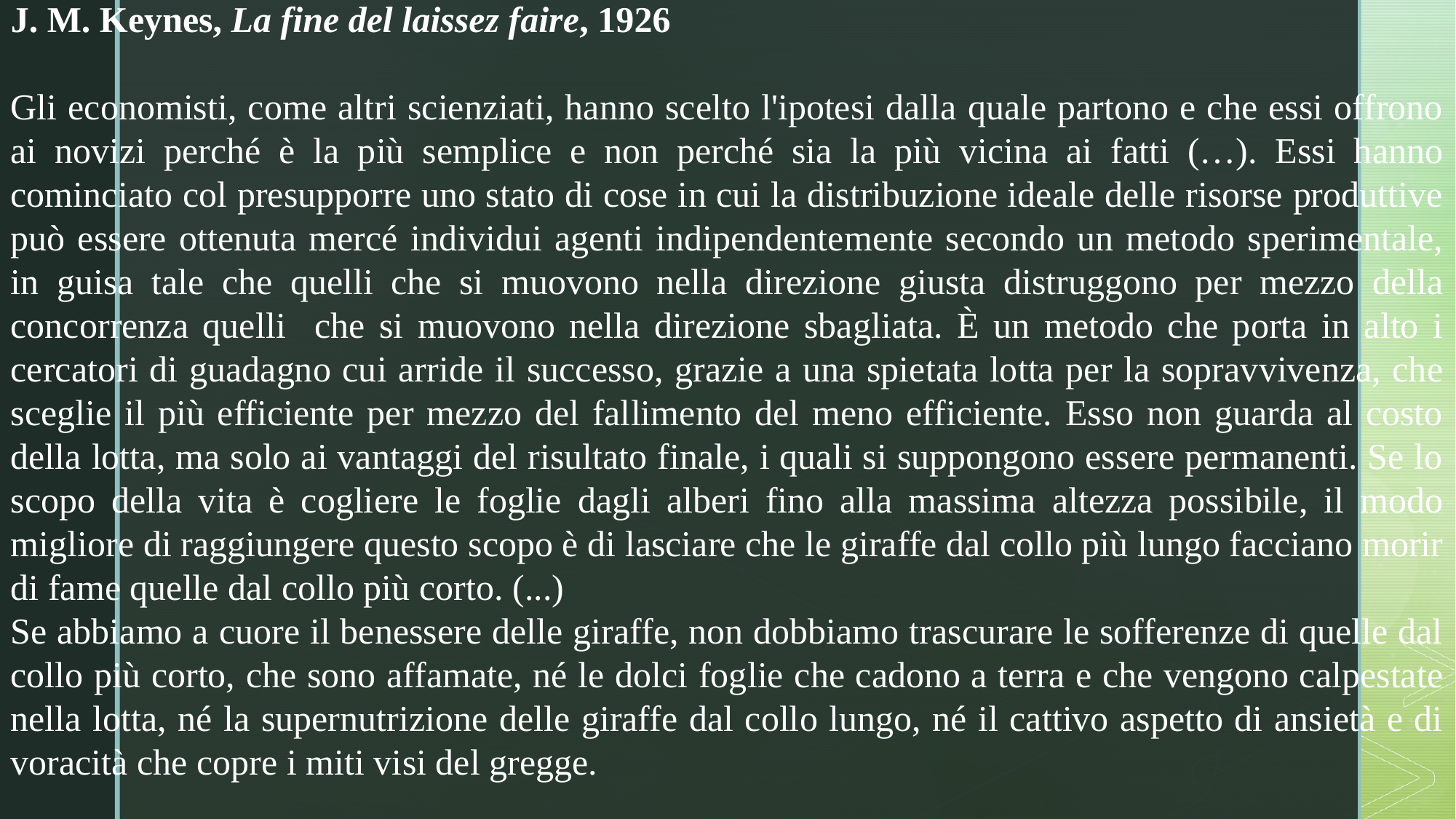

J. M. Keynes, La fine del laissez faire, 1926

Gli economisti, come altri scienziati, hanno scelto l'ipotesi dalla quale partono e che essi offrono ai novizi perché è la più semplice e non perché sia la più vicina ai fatti (…). Essi hanno cominciato col presupporre uno stato di cose in cui la distribuzione ideale delle risorse produttive può essere ottenuta mercé individui agenti indipendentemente secondo un metodo sperimentale, in guisa tale che quelli che si muovono nella direzione giusta distruggono per mezzo della concorrenza quelli  che si muovono nella direzione sbagliata. È un metodo che porta in alto i cercatori di guadagno cui arride il successo, grazie a una spietata lotta per la sopravvivenza, che sceglie il più efficiente per mezzo del fallimento del meno efficiente. Esso non guarda al costo della lotta, ma solo ai vantaggi del risultato finale, i quali si suppongono essere permanenti. Se lo scopo della vita è cogliere le foglie dagli alberi fino alla massima altezza possibile, il modo migliore di raggiungere questo scopo è di lasciare che le giraffe dal collo più lungo facciano morir di fame quelle dal collo più corto. (...)
Se abbiamo a cuore il benessere delle giraffe, non dobbiamo trascurare le sofferenze di quelle dal collo più corto, che sono affamate, né le dolci foglie che cadono a terra e che vengono calpestate nella lotta, né la supernutrizione delle giraffe dal collo lungo, né il cattivo aspetto di ansietà e di voracità che copre i miti visi del gregge.